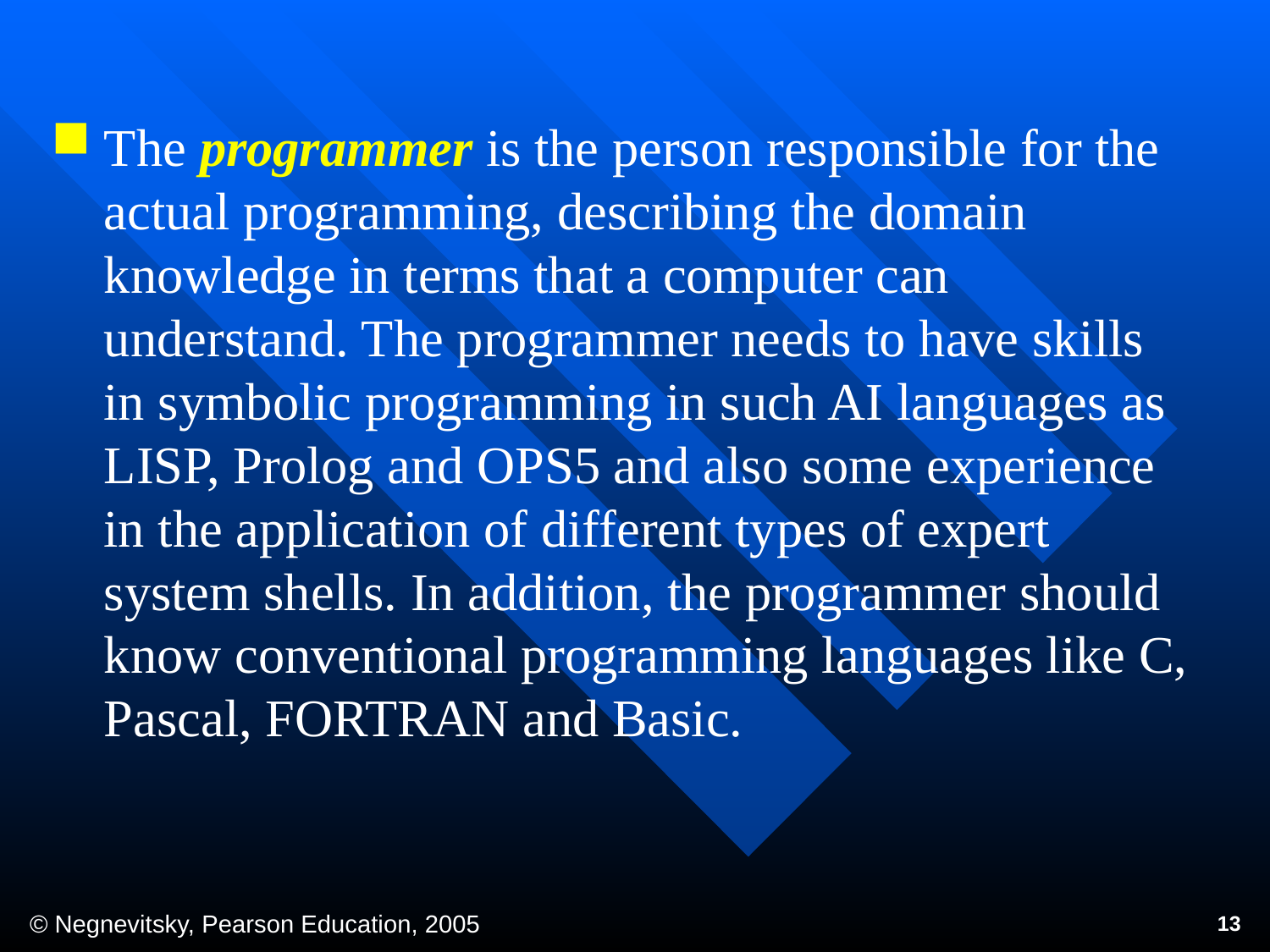

The programmer is the person responsible for the actual programming, describing the domain knowledge in terms that a computer can understand. The programmer needs to have skills  in symbolic programming in such AI languages as LISP, Prolog and OPS5 and also some experience in the application of different types of expert system shells. In addition, the programmer should know conventional programming languages like C, Pascal, FORTRAN and Basic.